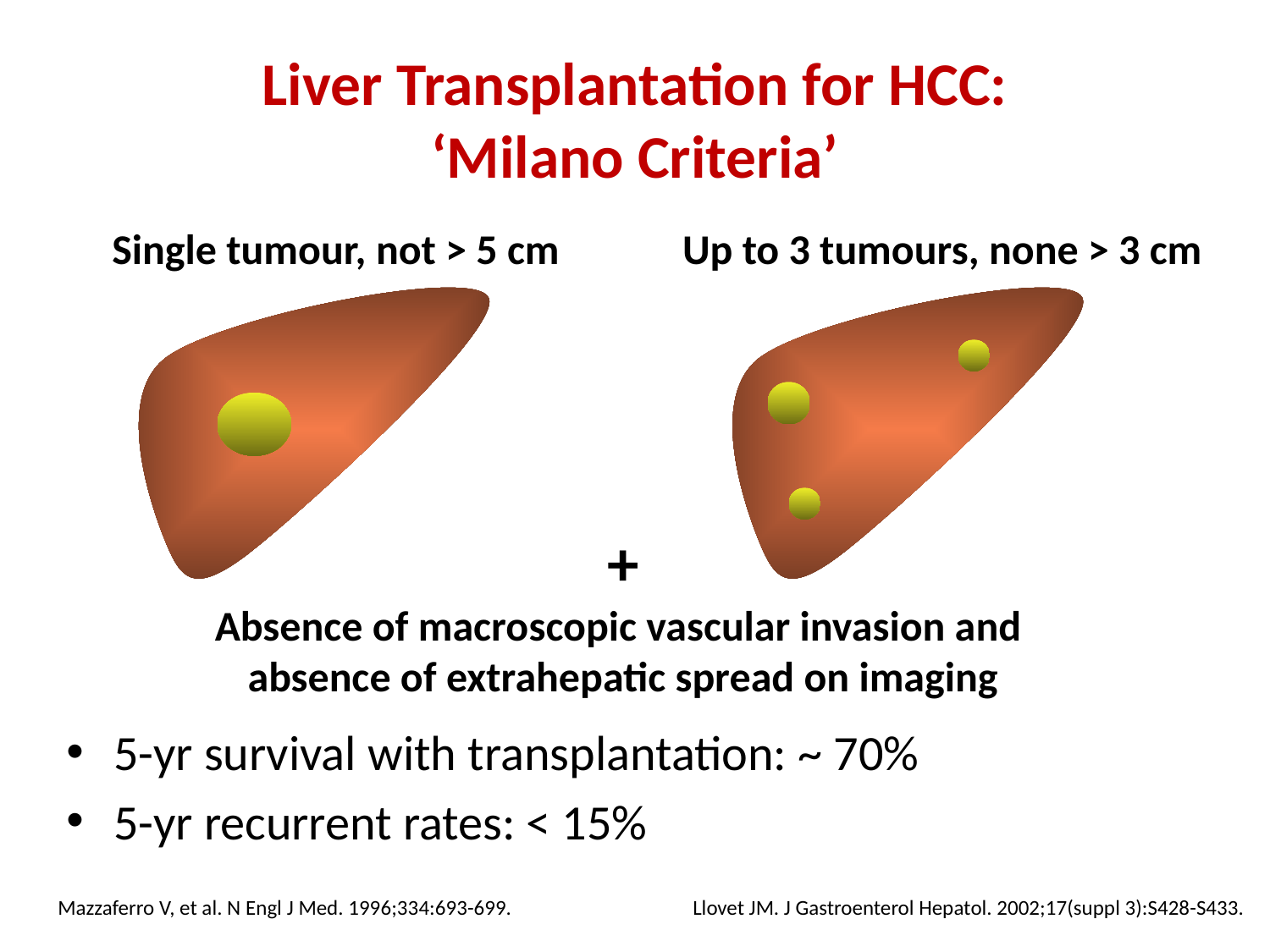

# Liver Transplantation for HCC: ‘Milano Criteria’
Single tumour, not > 5 cm
Up to 3 tumours, none > 3 cm

+
Absence of macroscopic vascular invasion and
absence of extrahepatic spread on imaging
5-yr survival with transplantation: ~ 70%
5-yr recurrent rates: < 15%
Mazzaferro V, et al. N Engl J Med. 1996;334:693-699. 		Llovet JM. J Gastroenterol Hepatol. 2002;17(suppl 3):S428-S433.